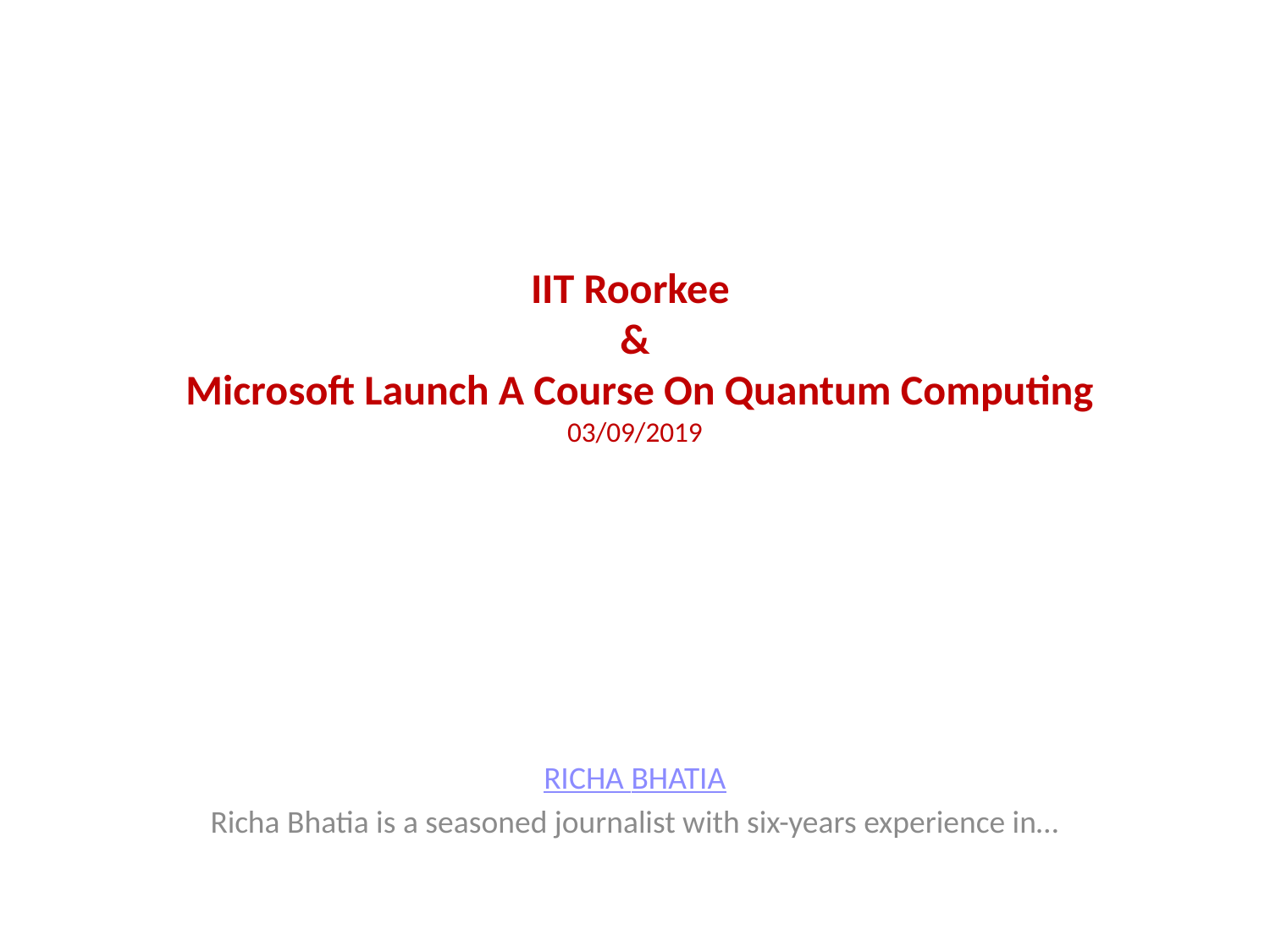

# IIT Roorkee & Microsoft Launch A Course On Quantum Computing 03/09/2019
RICHA BHATIA
Richa Bhatia is a seasoned journalist with six-years experience in…